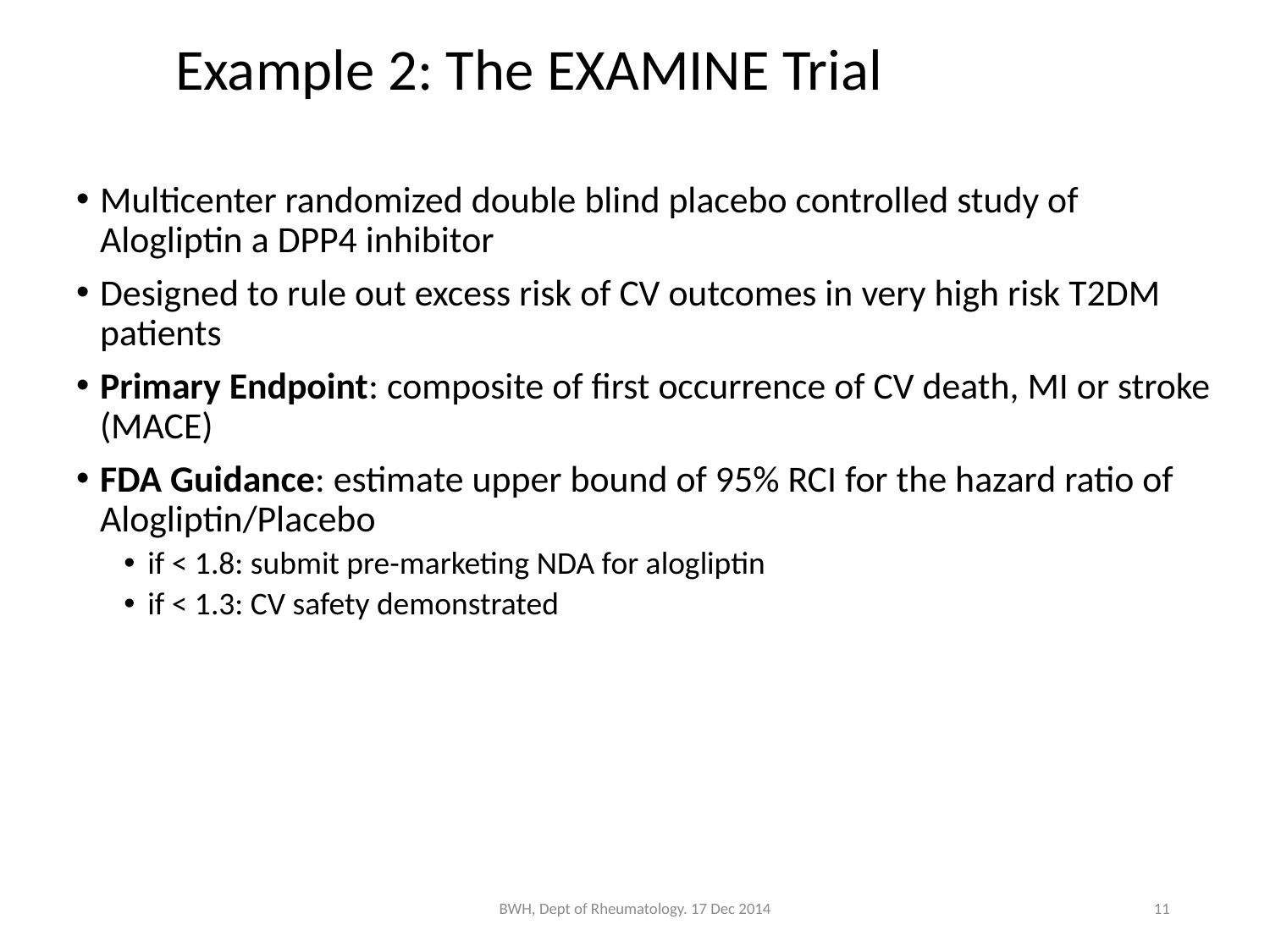

# Example 2: The EXAMINE Trial
Multicenter randomized double blind placebo controlled study of Alogliptin a DPP4 inhibitor
Designed to rule out excess risk of CV outcomes in very high risk T2DM patients
Primary Endpoint: composite of first occurrence of CV death, MI or stroke (MACE)
FDA Guidance: estimate upper bound of 95% RCI for the hazard ratio of Alogliptin/Placebo
if < 1.8: submit pre-marketing NDA for alogliptin
if < 1.3: CV safety demonstrated
BWH, Dept of Rheumatology. 17 Dec 2014
11